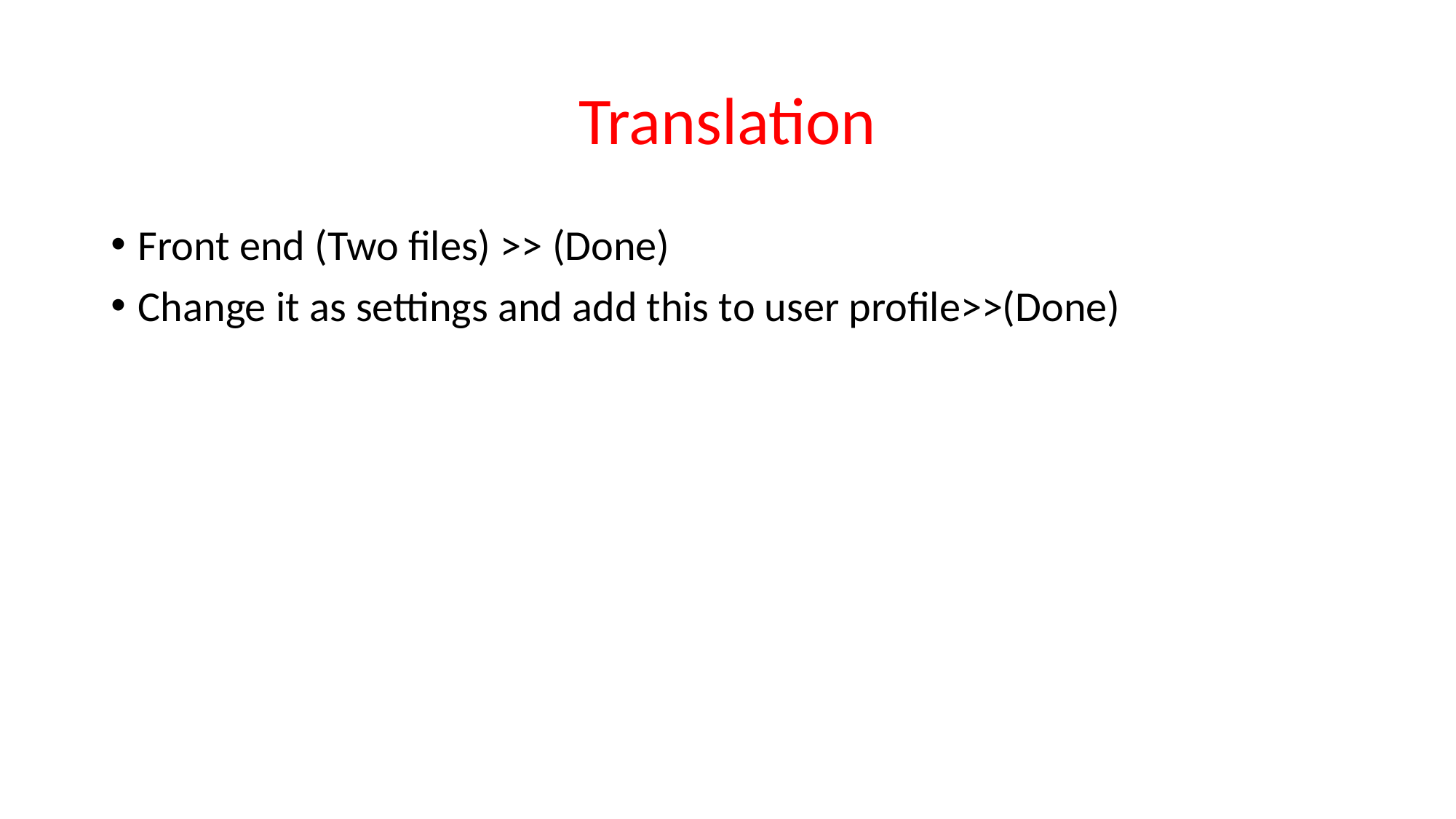

# Translation
Front end (Two files) >> (Done)
Change it as settings and add this to user profile>>(Done)